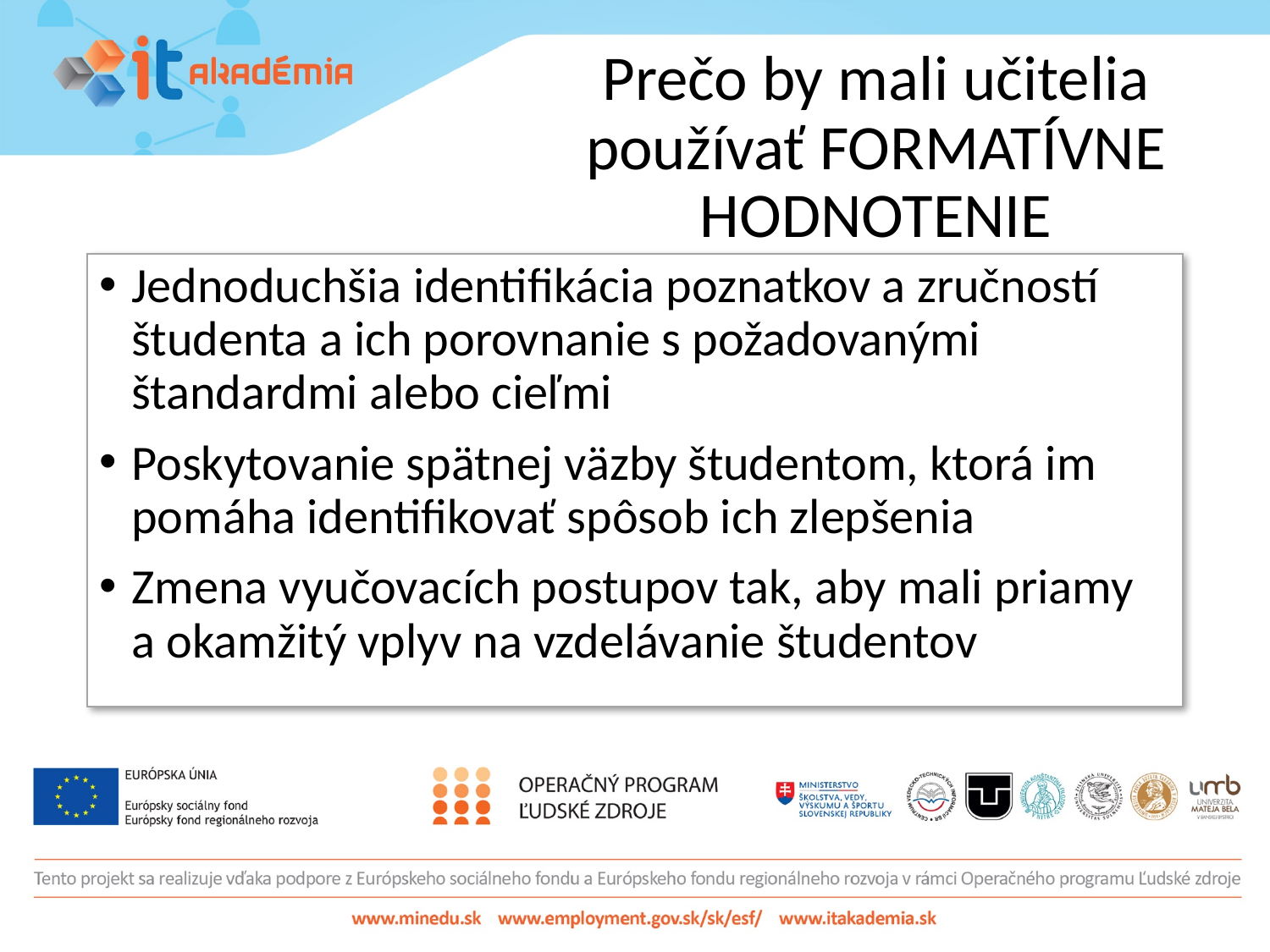

# Prečo by mali učitelia používať FORMATÍVNE HODNOTENIE
Jednoduchšia identifikácia poznatkov a zručností študenta a ich porovnanie s požadovanými štandardmi alebo cieľmi
Poskytovanie spätnej väzby študentom, ktorá im pomáha identifikovať spôsob ich zlepšenia
Zmena vyučovacích postupov tak, aby mali priamy
a okamžitý vplyv na vzdelávanie študentov